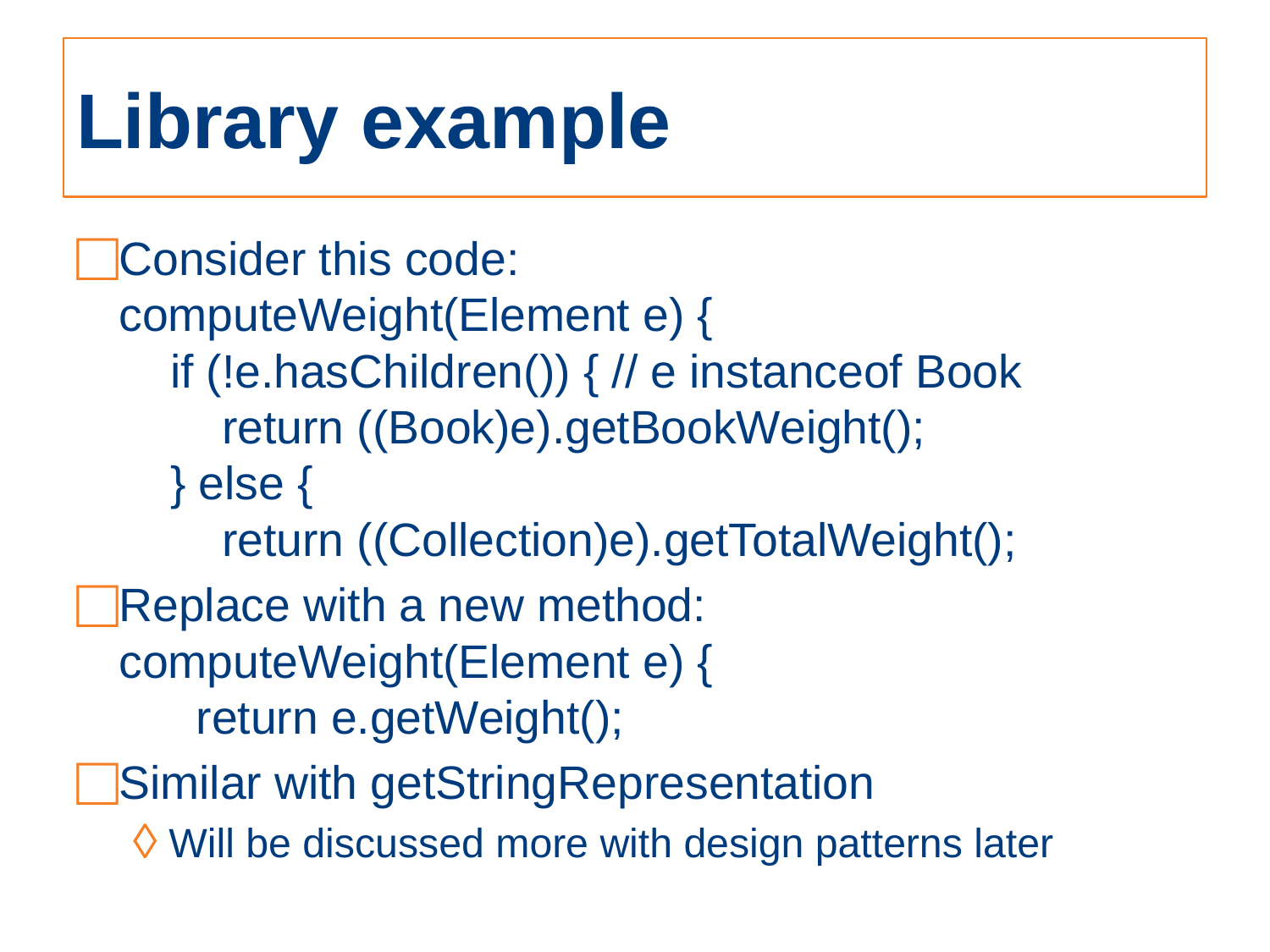

# Library example
Consider this code:
computeWeight(Element e) {
    if (!e.hasChildren()) { // e instanceof Book
        return ((Book)e).getBookWeight();
    } else {
        return ((Collection)e).getTotalWeight();
Replace with a new method:
computeWeight(Element e) {
      return e.getWeight();
Similar with getStringRepresentation
Will be discussed more with design patterns later